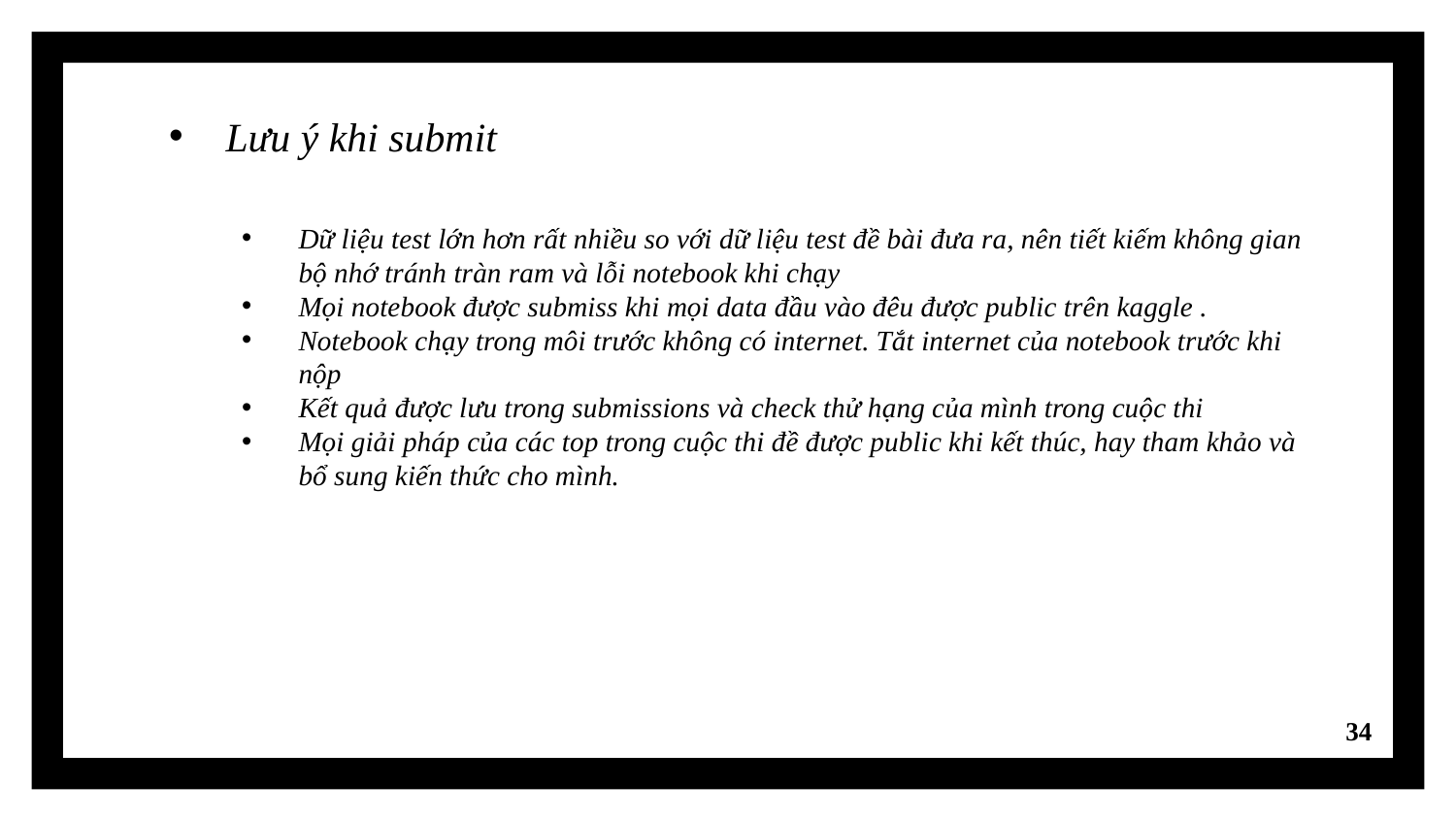

Lưu ý khi submit

Dữ liệu test lớn hơn rất nhiều so với dữ liệu test đề bài đưa ra, nên tiết kiếm không gian bộ nhớ tránh tràn ram và lỗi notebook khi chạy
Mọi notebook được submiss khi mọi data đầu vào đêu được public trên kaggle .
Notebook chạy trong môi trước không có internet. Tắt internet của notebook trước khi nộp
Kết quả được lưu trong submissions và check thử hạng của mình trong cuộc thi
Mọi giải pháp của các top trong cuộc thi đề được public khi kết thúc, hay tham khảo và bổ sung kiến thức cho mình.

34